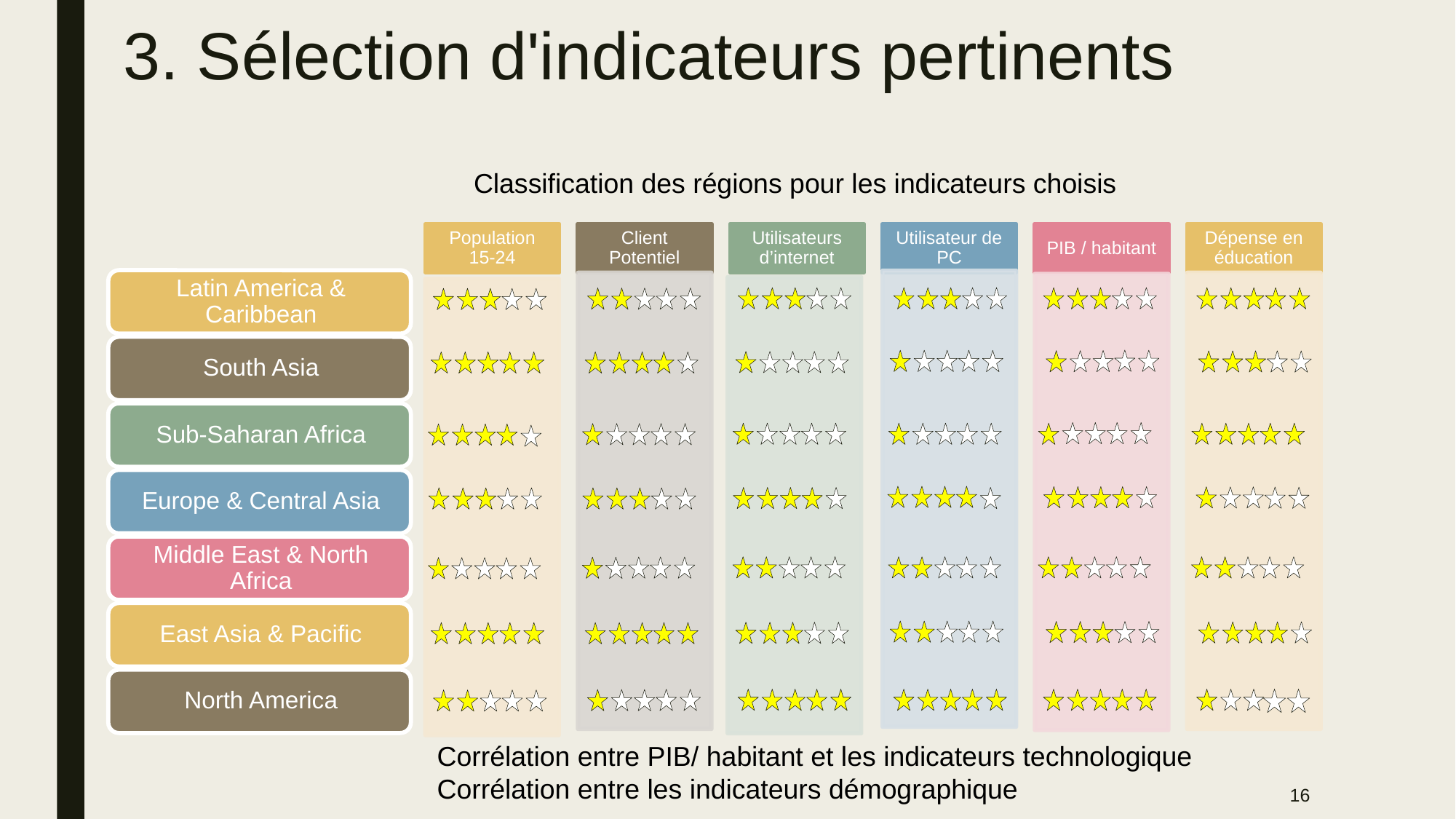

3. Sélection d'indicateurs pertinents

Classification des régions pour les indicateurs choisis
Population 15-24

Client Potentiel

Utilisateurs d’internet

Utilisateur de PC
PIB / habitant
Dépense en éducation
Latin America & Caribbean
South Asia
Sub-Saharan Africa
Europe & Central Asia
Middle East & North Africa
East Asia & Pacific
North America

Corrélation entre PIB/ habitant et les indicateurs technologique
Corrélation entre les indicateurs démographique
16